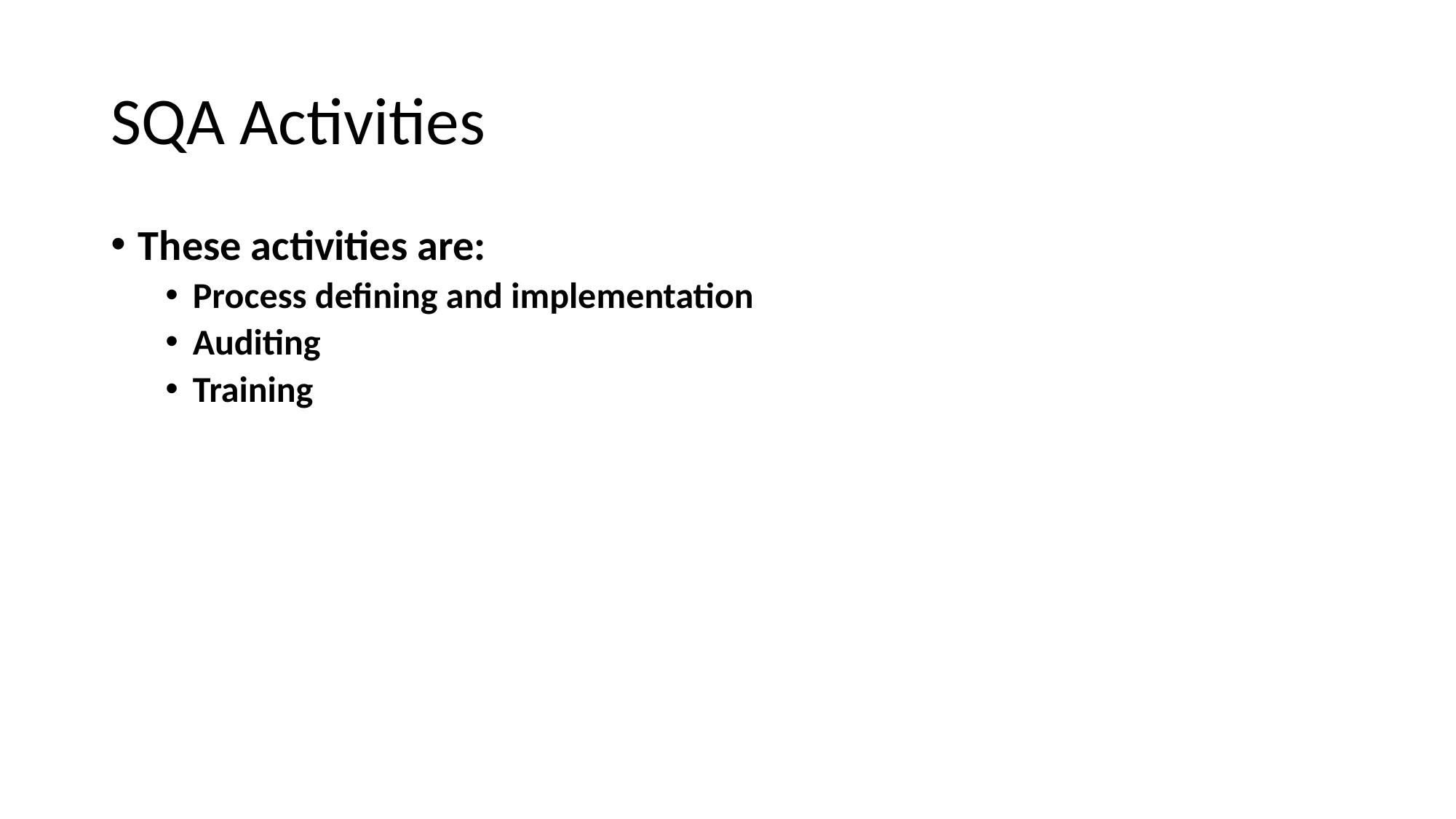

# SQA Activities
These activities are:
Process defining and implementation
Auditing
Training